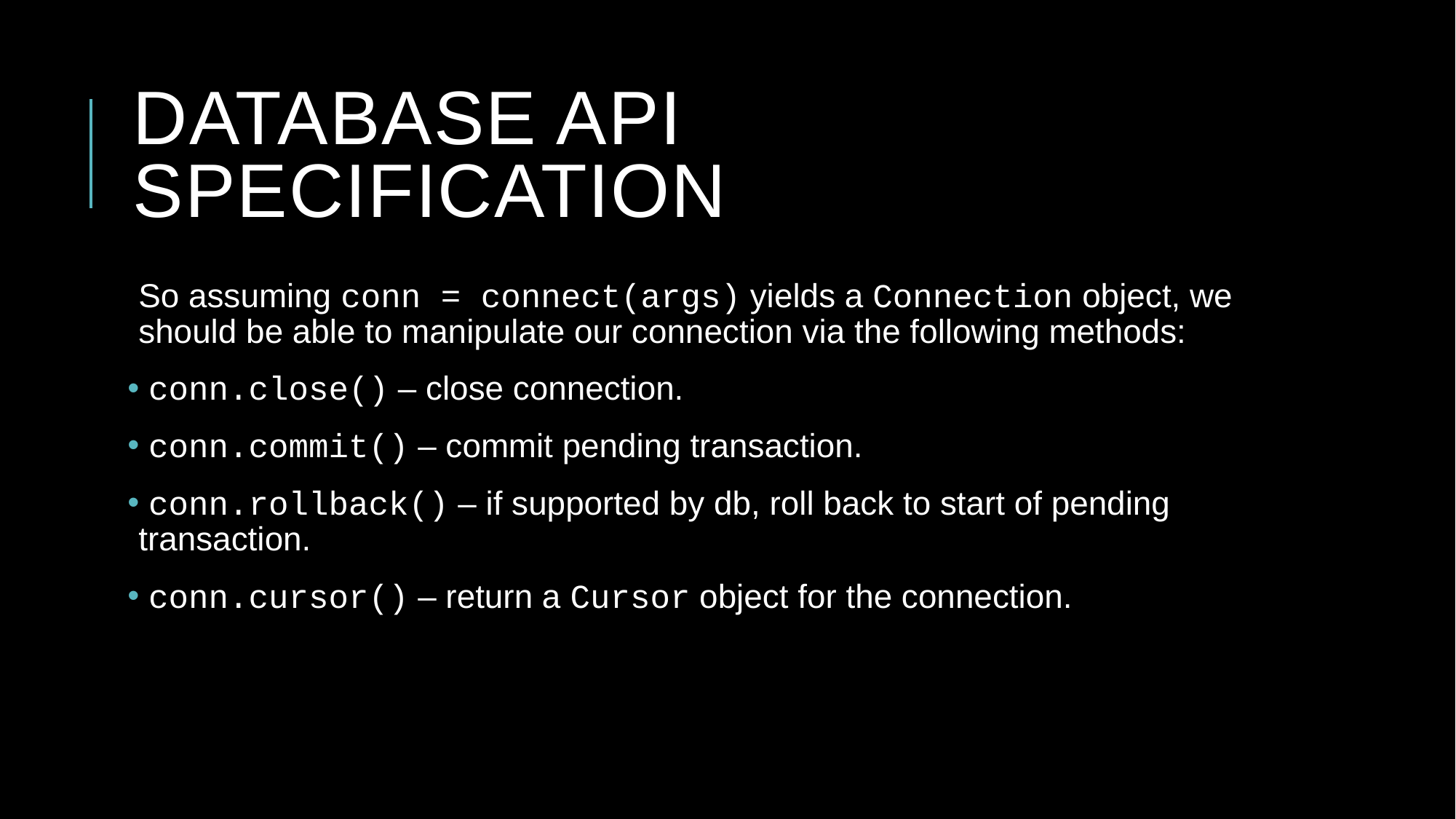

# Database api specification
So assuming conn = connect(args) yields a Connection object, we should be able to manipulate our connection via the following methods:
 conn.close() – close connection.
 conn.commit() – commit pending transaction.
 conn.rollback() – if supported by db, roll back to start of pending transaction.
 conn.cursor() – return a Cursor object for the connection.